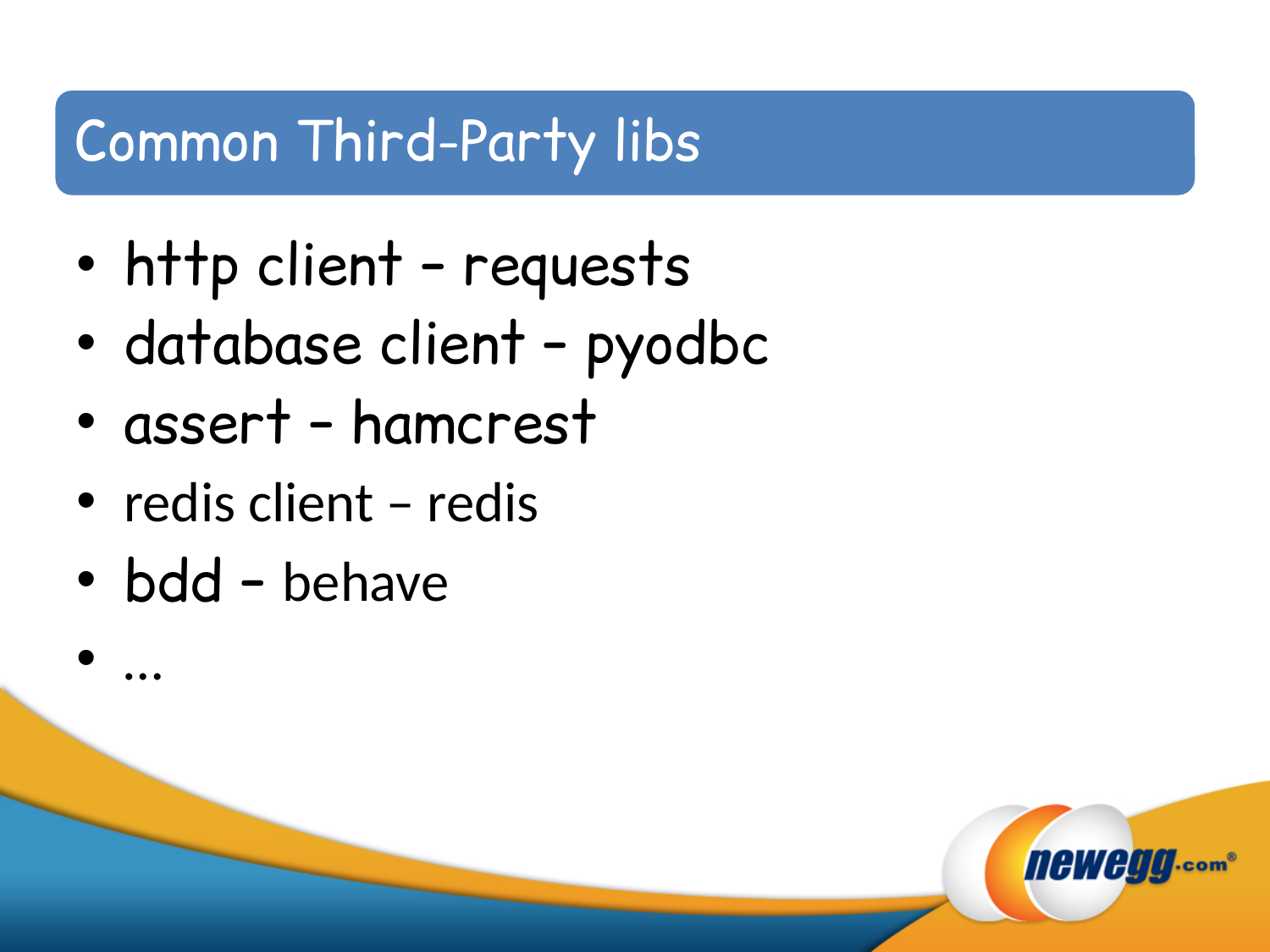

Common Third-Party libs
http client – requests
database client – pyodbc
assert – hamcrest
redis client – redis
bdd – behave
…